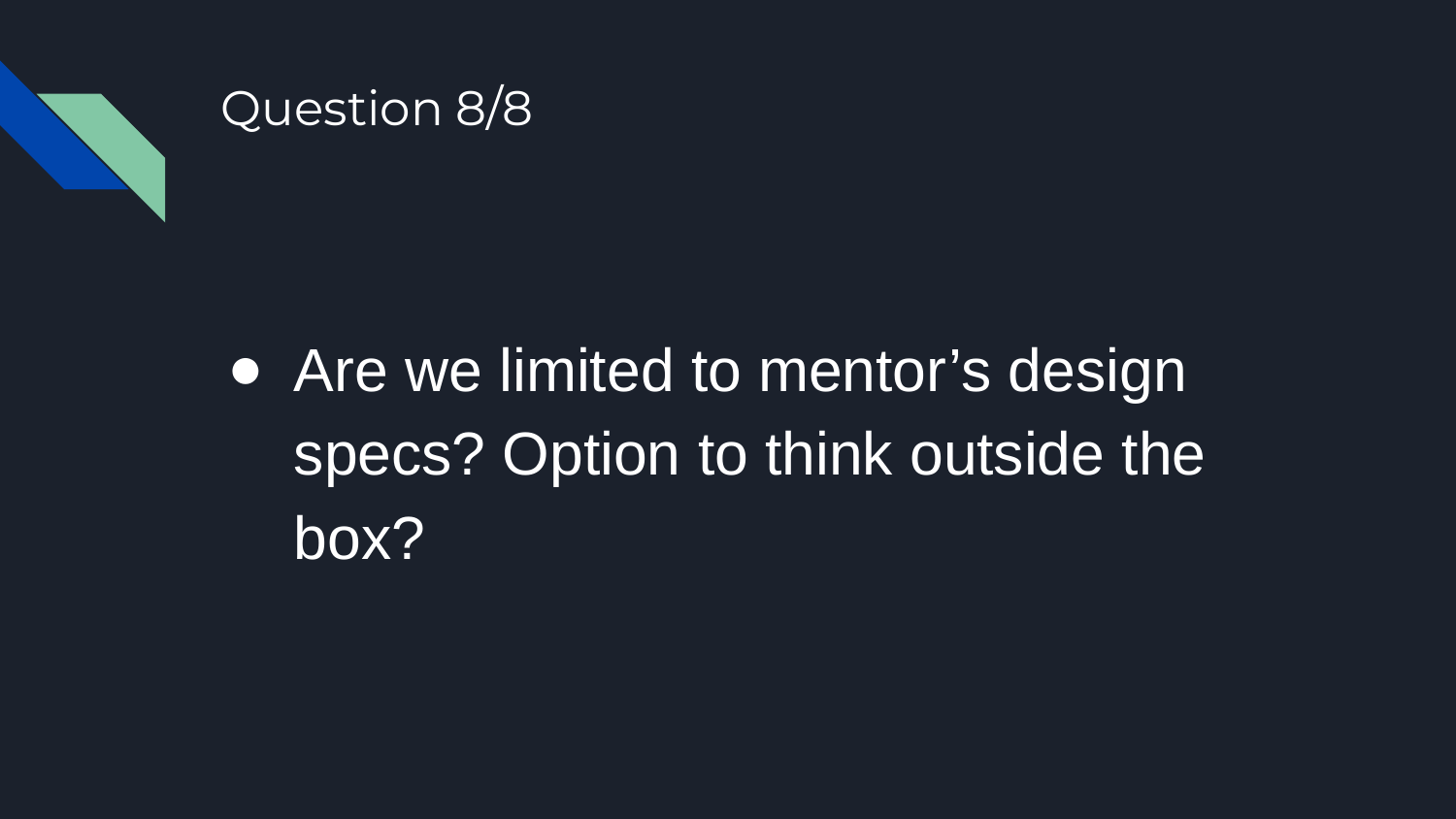

# Question 8/8
Are we limited to mentor’s design specs? Option to think outside the box?